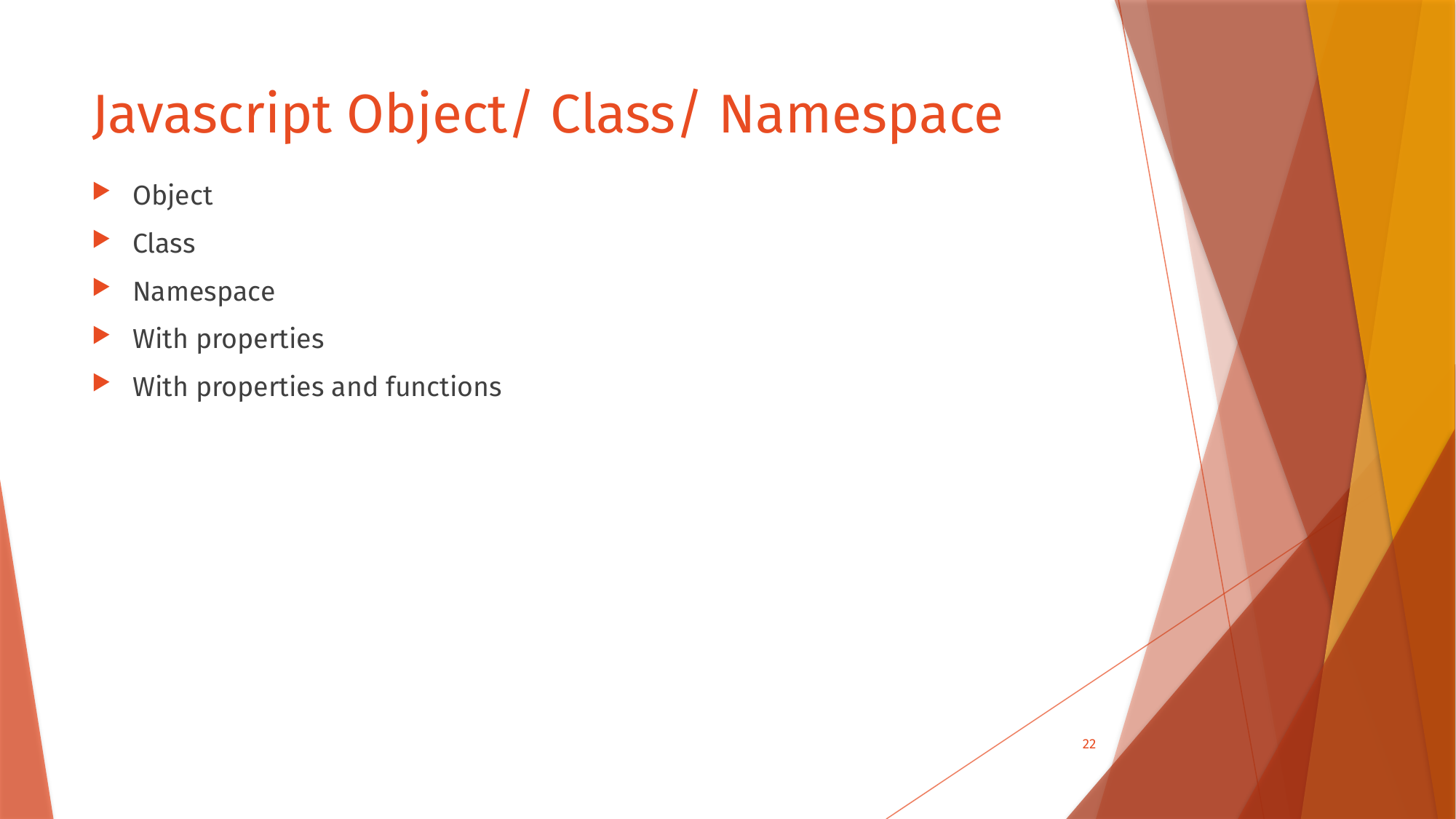

# Javascript Object/ Class/ Namespace
Object
Class
Namespace
With properties
With properties and functions
22